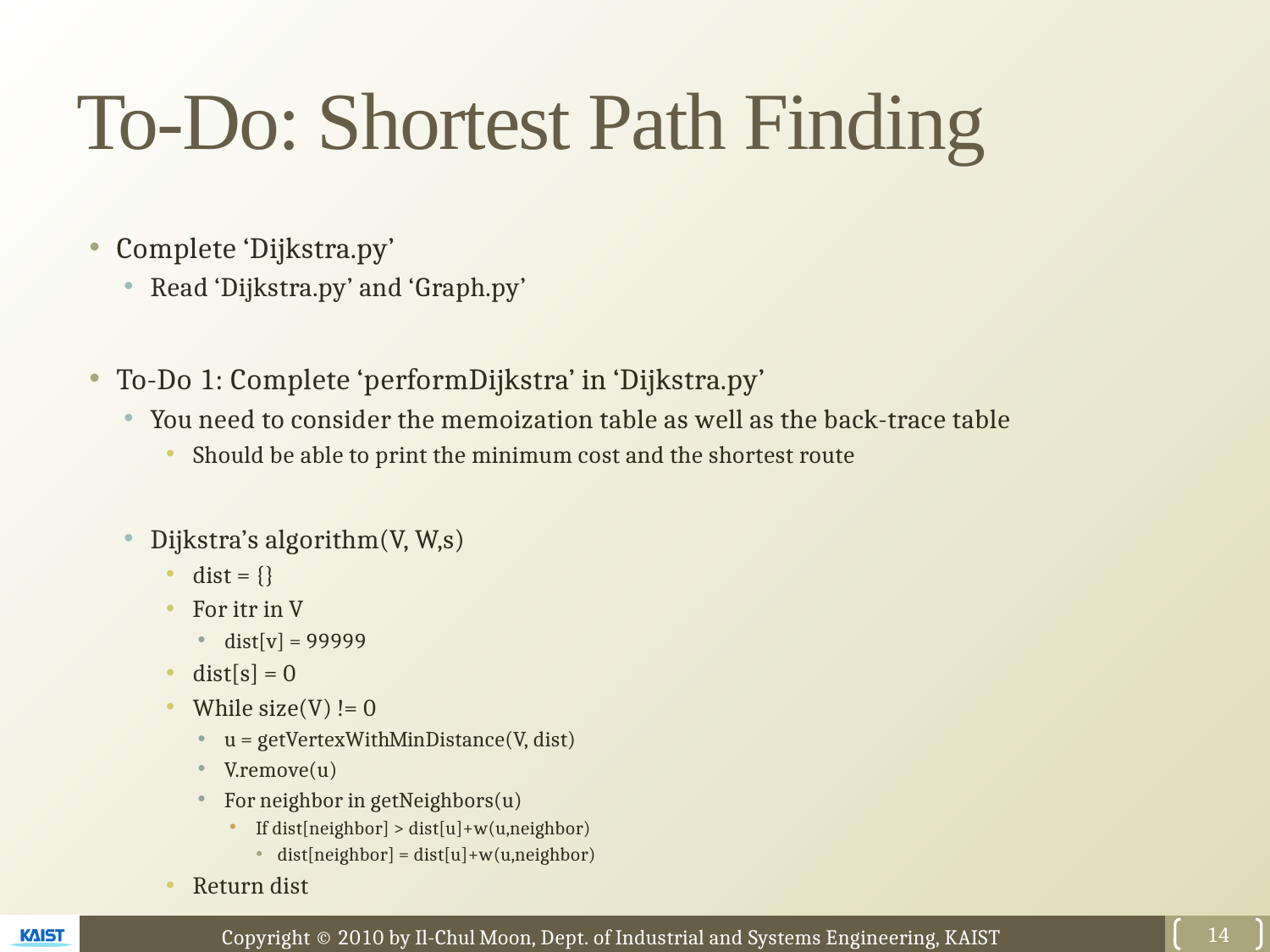

# To-Do: Shortest Path Finding
Complete ‘Dijkstra.py’
Read ‘Dijkstra.py’ and ‘Graph.py’

To-Do 1: Complete ‘performDijkstra’ in ‘Dijkstra.py’
You need to consider the memoization table as well as the back-trace table
Should be able to print the minimum cost and the shortest route

Dijkstra’s algorithm(V, W,s)
dist = {}
For itr in V
dist[v] = 99999
dist[s] = 0
While size(V) != 0
u = getVertexWithMinDistance(V, dist)
V.remove(u)
For neighbor in getNeighbors(u)
If dist[neighbor] > dist[u]+w(u,neighbor)
dist[neighbor] = dist[u]+w(u,neighbor)
Return dist

14